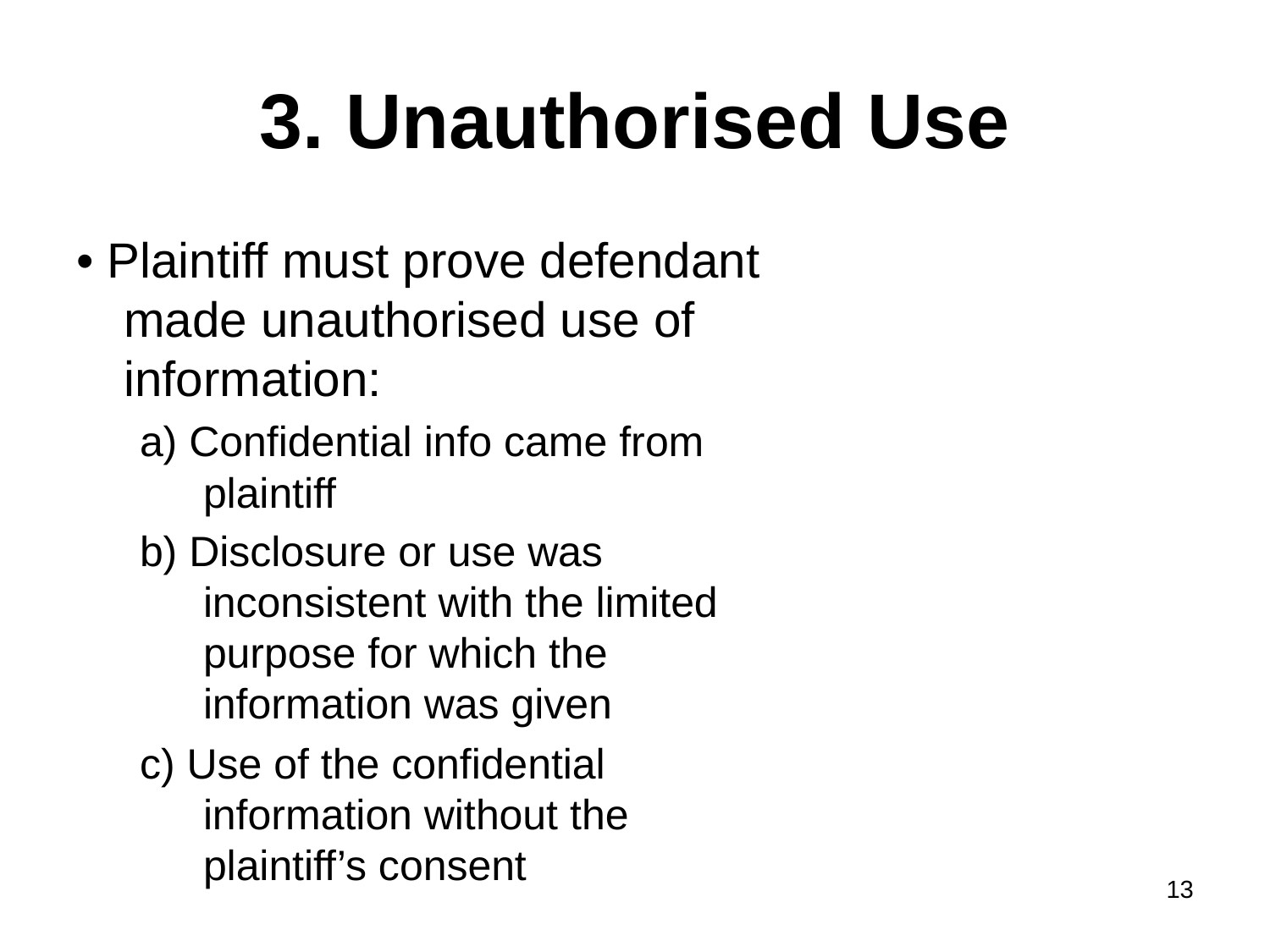

# 3. Unauthorised Use
• Plaintiff must prove defendant made unauthorised use of information:
a) Confidential info came from plaintiff
b) Disclosure or use was inconsistent with the limited purpose for which the information was given
c) Use of the confidential information without the plaintiff’s consent

13